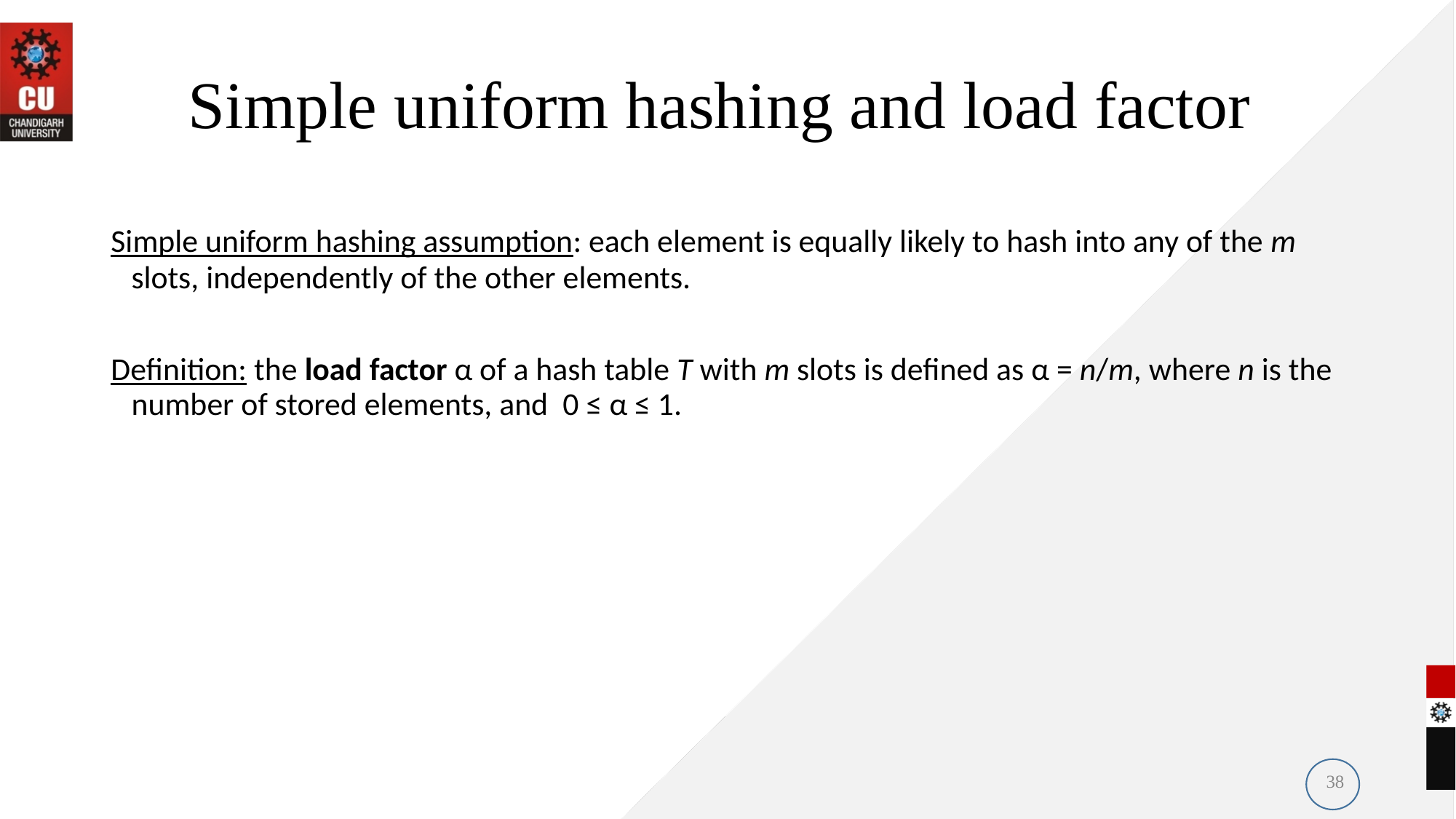

# Simple uniform hashing and load factor
Simple uniform hashing assumption: each element is equally likely to hash into any of the m slots, independently of the other elements.

Definition: the load factor α of a hash table T with m slots is defined as α = n/m, where n is the number of stored elements, and  0 ≤ α ≤ 1.

38